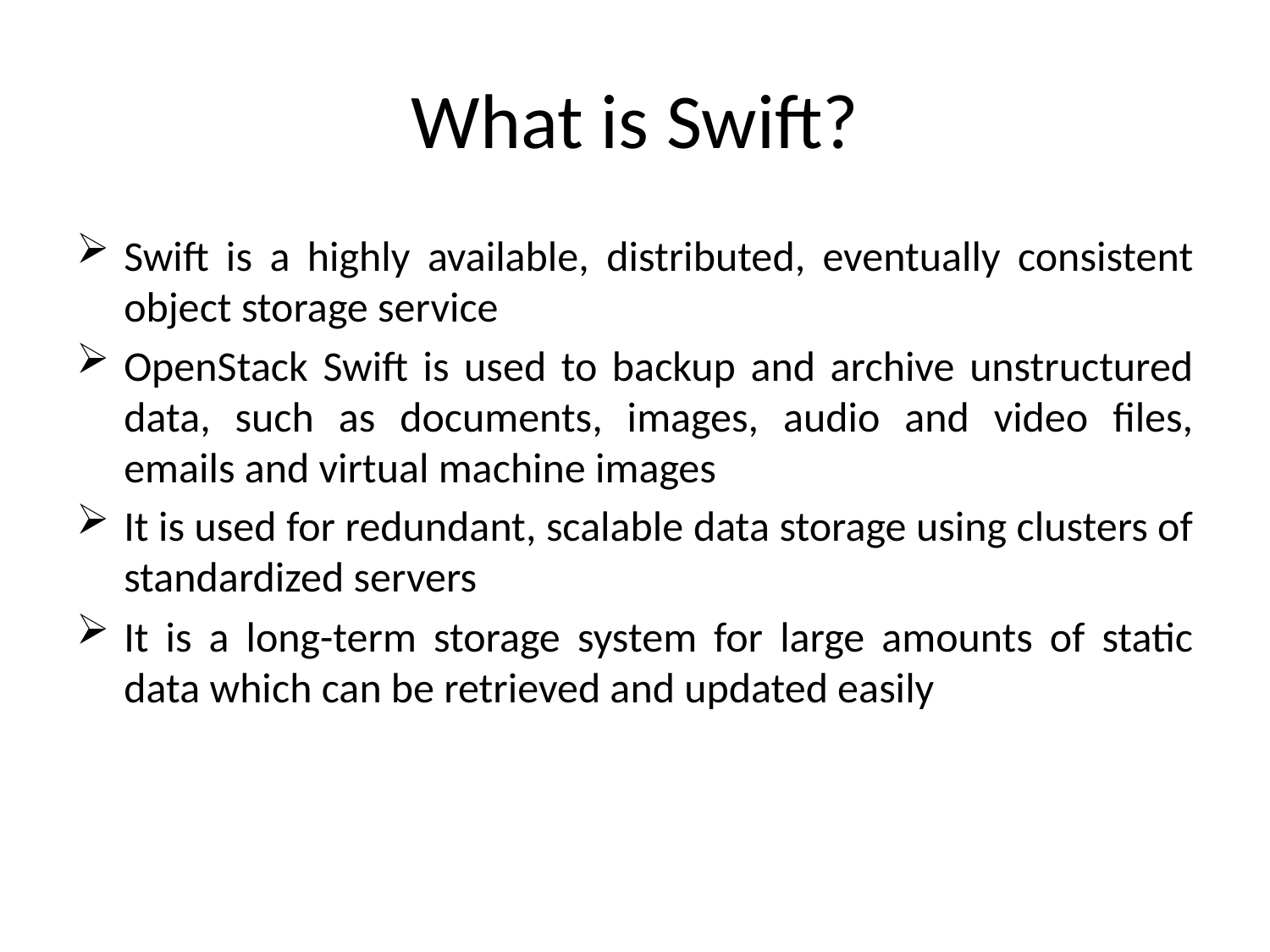

# What is Swift?
Swift is a highly available, distributed, eventually consistent object storage service
OpenStack Swift is used to backup and archive unstructured data, such as documents, images, audio and video files, emails and virtual machine images
It is used for redundant, scalable data storage using clusters of standardized servers
It is a long-term storage system for large amounts of static data which can be retrieved and updated easily